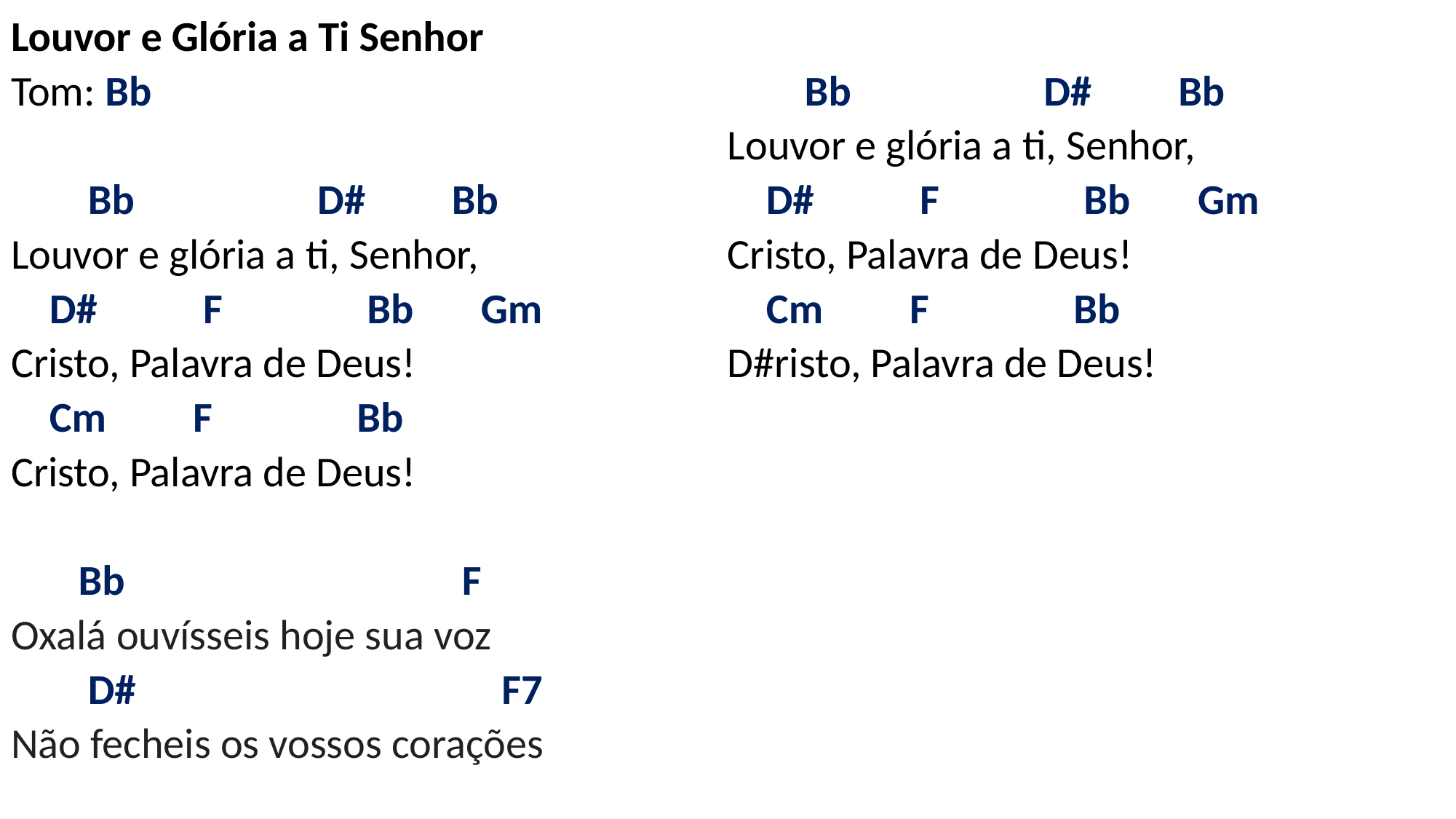

# Louvor e Glória a Ti Senhor Tom: Bb   Bb                   D#         Bb Louvor e glória a ti, Senhor, D#           F               Bb       Gm Cristo, Palavra de Deus! Cm         F               Bb Cristo, Palavra de Deus!   Bb                                   F Oxalá ouvísseis hoje sua voz D#                                      F7 Não fecheis os vossos corações   Bb                    D#         Bb Louvor e glória a ti, Senhor, D#           F               Bb       Gm Cristo, Palavra de Deus! Cm         F               Bb D#risto, Palavra de Deus!